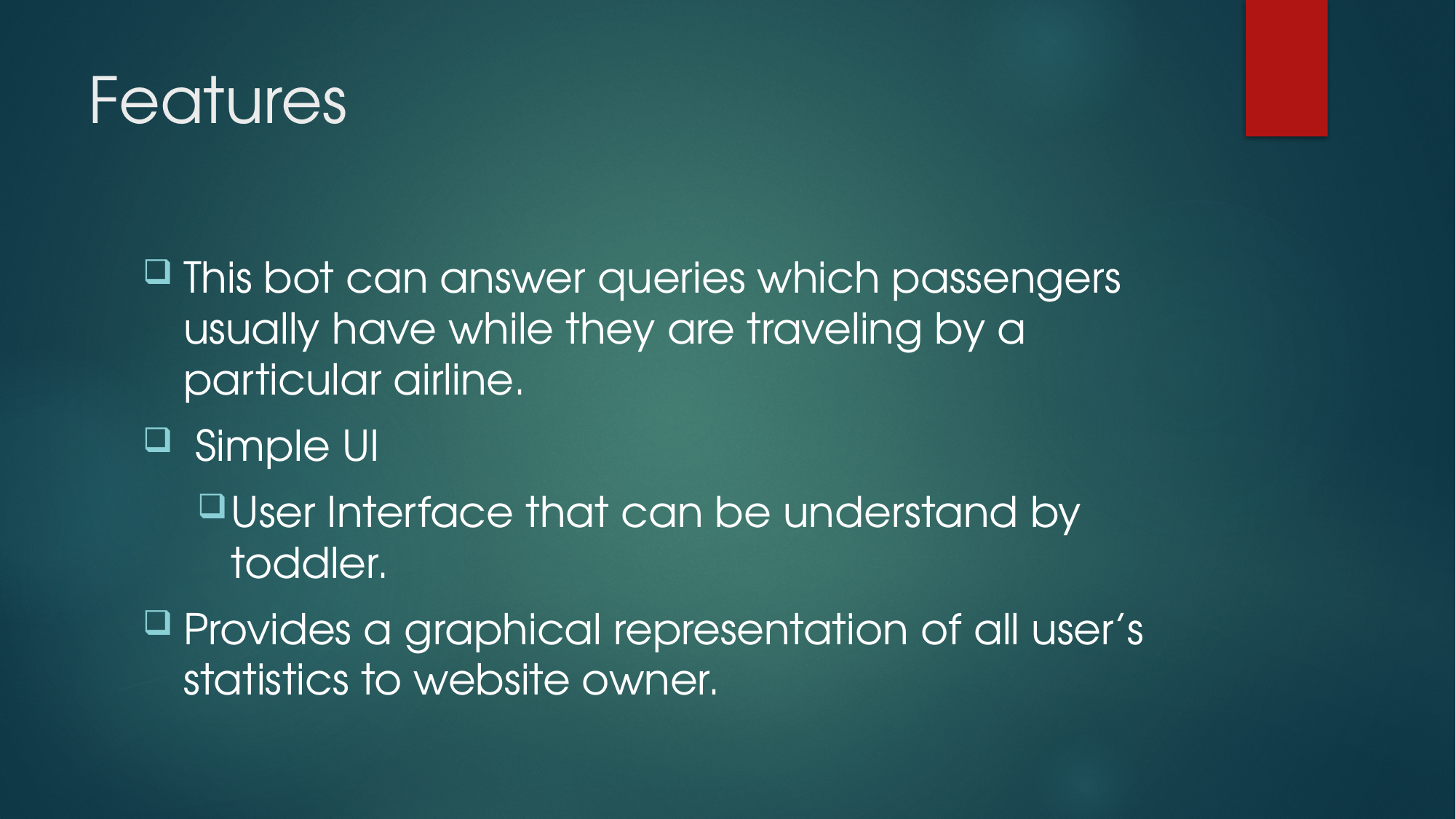

# Features
This bot can answer queries which passengers usually have while they are traveling by a particular airline.
 Simple UI
User Interface that can be understand by toddler.
Provides a graphical representation of all user’s statistics to website owner.